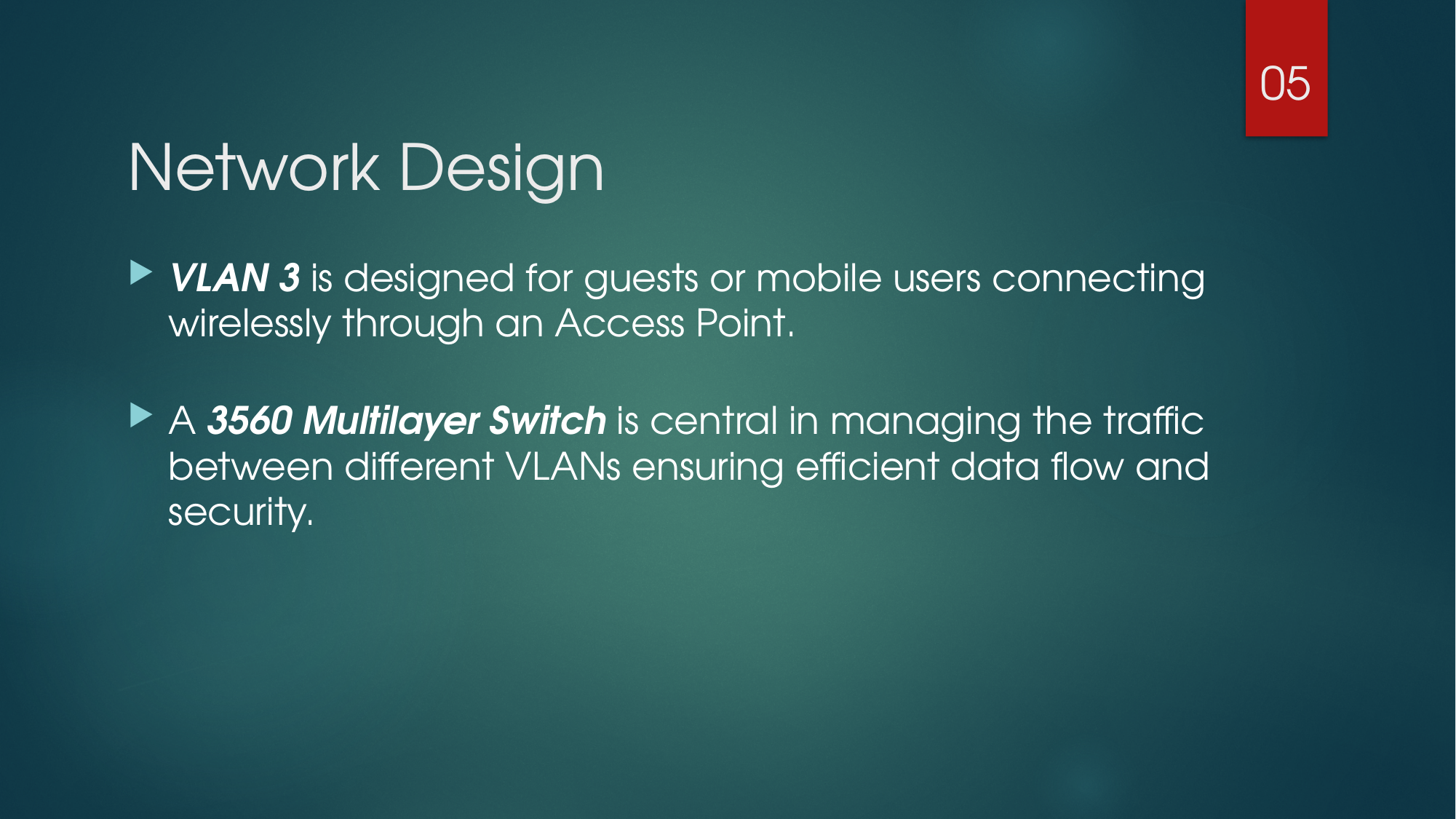

05
# Network Design
VLAN 3 is designed for guests or mobile users connecting wirelessly through an Access Point.

A 3560 Multilayer Switch is central in managing the traffic between different VLANs ensuring efficient data flow and security.